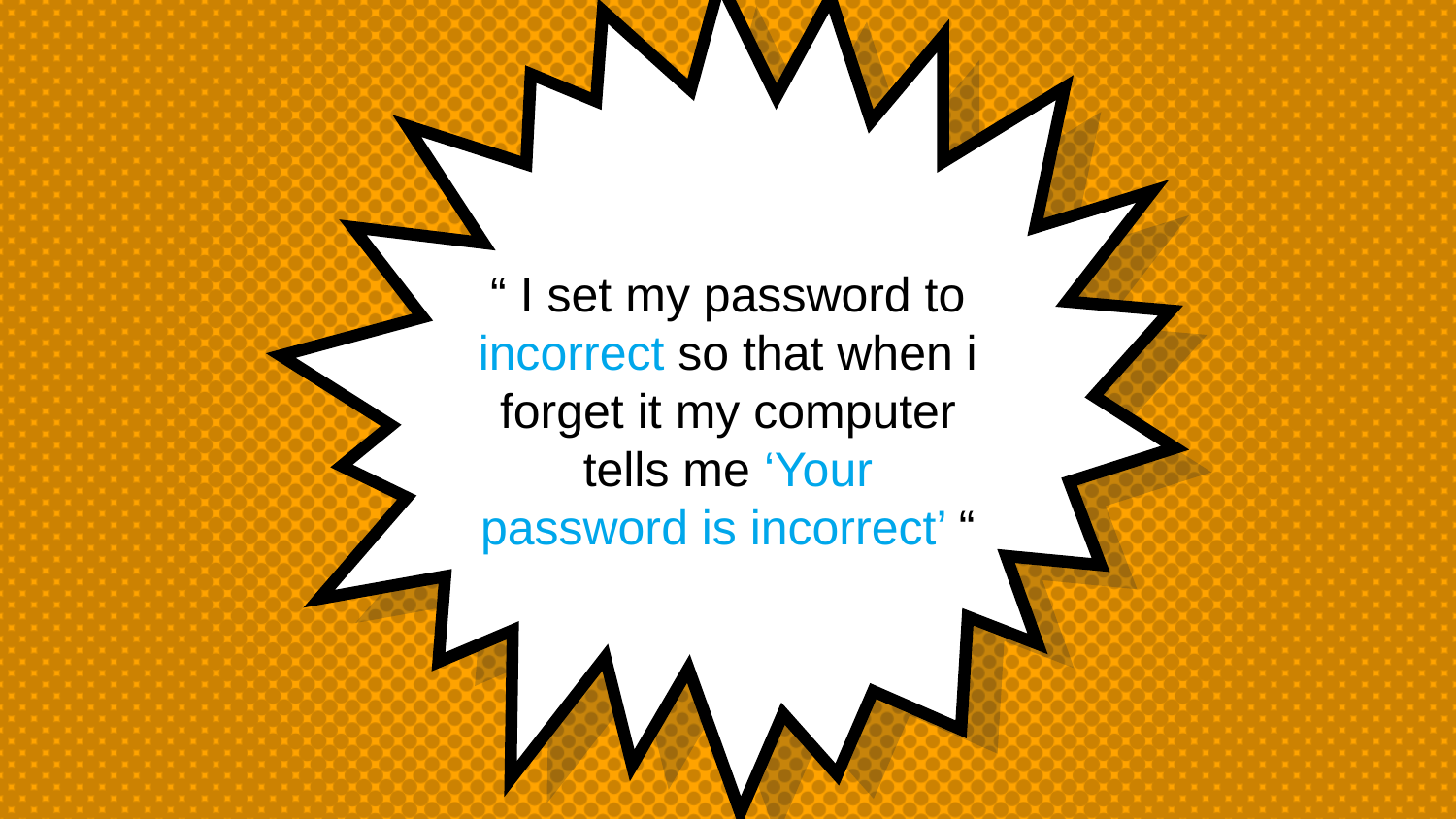

“ I set my password to incorrect so that when i forget it my computer tells me ‘Your password is incorrect’ “